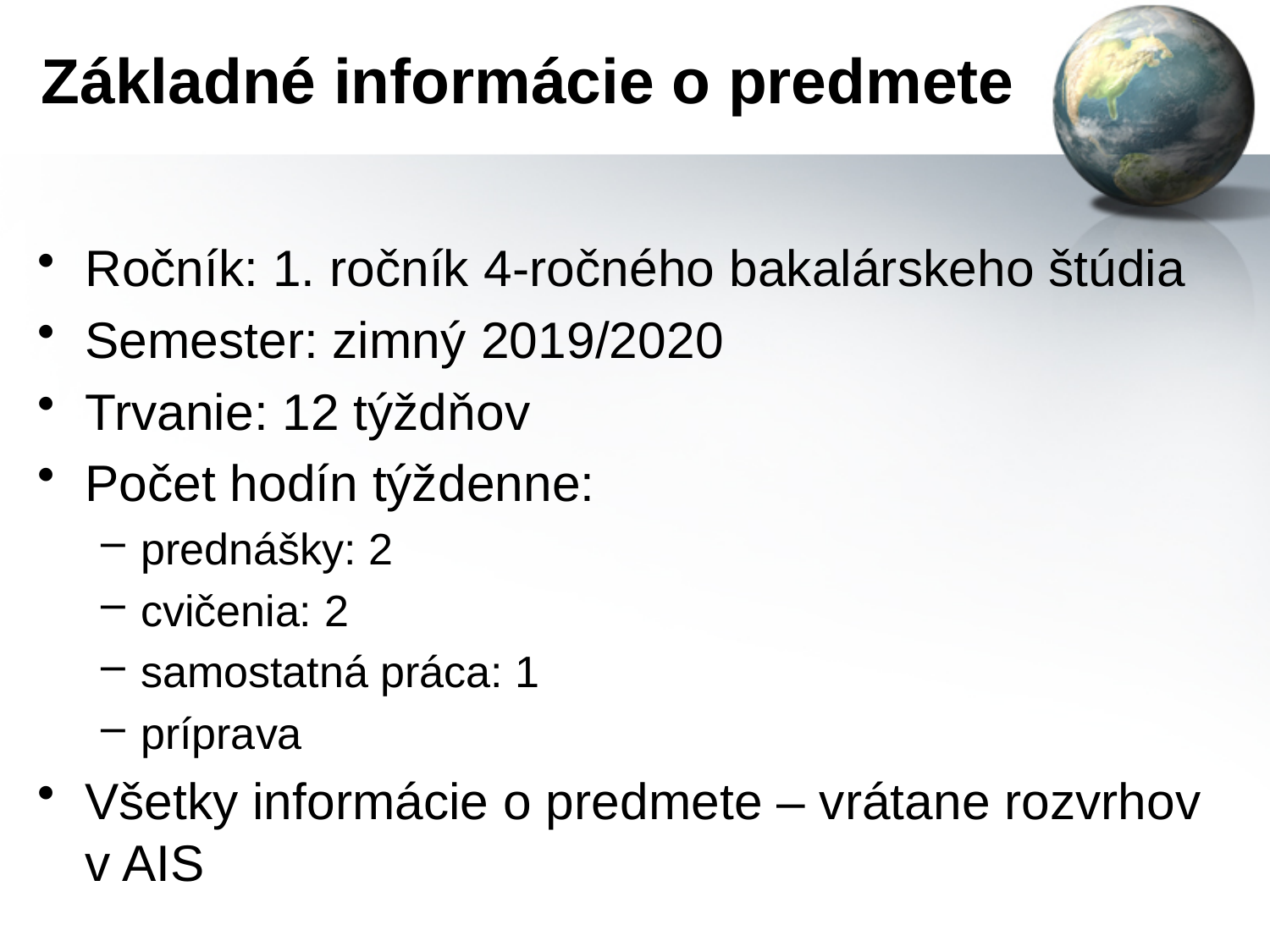

# Základné informácie o predmete
Ročník: 1. ročník 4-ročného bakalárskeho štúdia
Semester: zimný 2019/2020
Trvanie: 12 týždňov
Počet hodín týždenne:
prednášky: 2
cvičenia: 2
samostatná práca: 1
príprava
Všetky informácie o predmete – vrátane rozvrhov v AIS